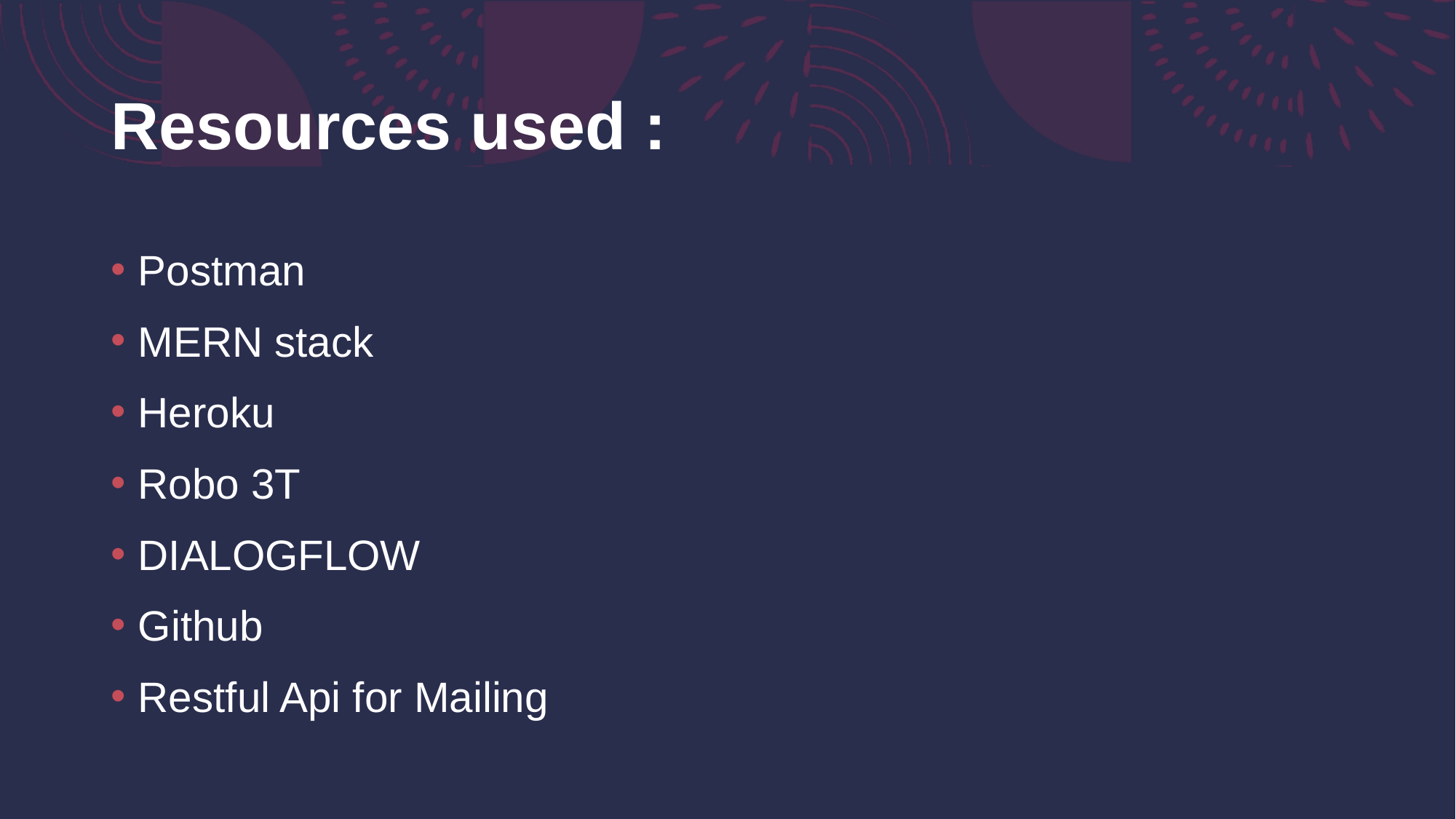

# Resources used :
Postman
MERN stack
Heroku
Robo 3T
DIALOGFLOW
Github
Restful Api for Mailing